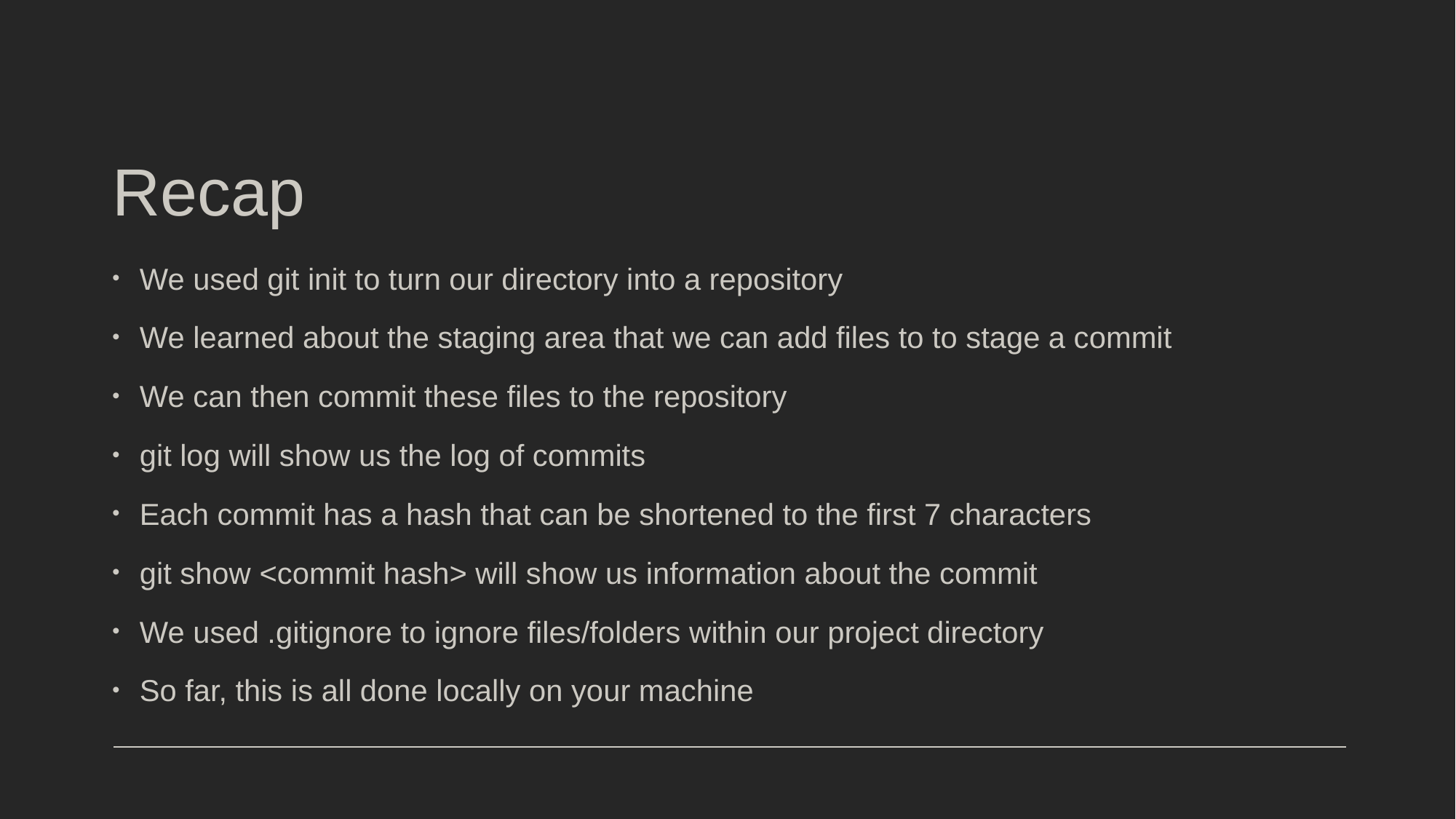

# Recap
We used git init to turn our directory into a repository
We learned about the staging area that we can add files to to stage a commit
We can then commit these files to the repository
git log will show us the log of commits
Each commit has a hash that can be shortened to the first 7 characters
git show <commit hash> will show us information about the commit
We used .gitignore to ignore files/folders within our project directory
So far, this is all done locally on your machine